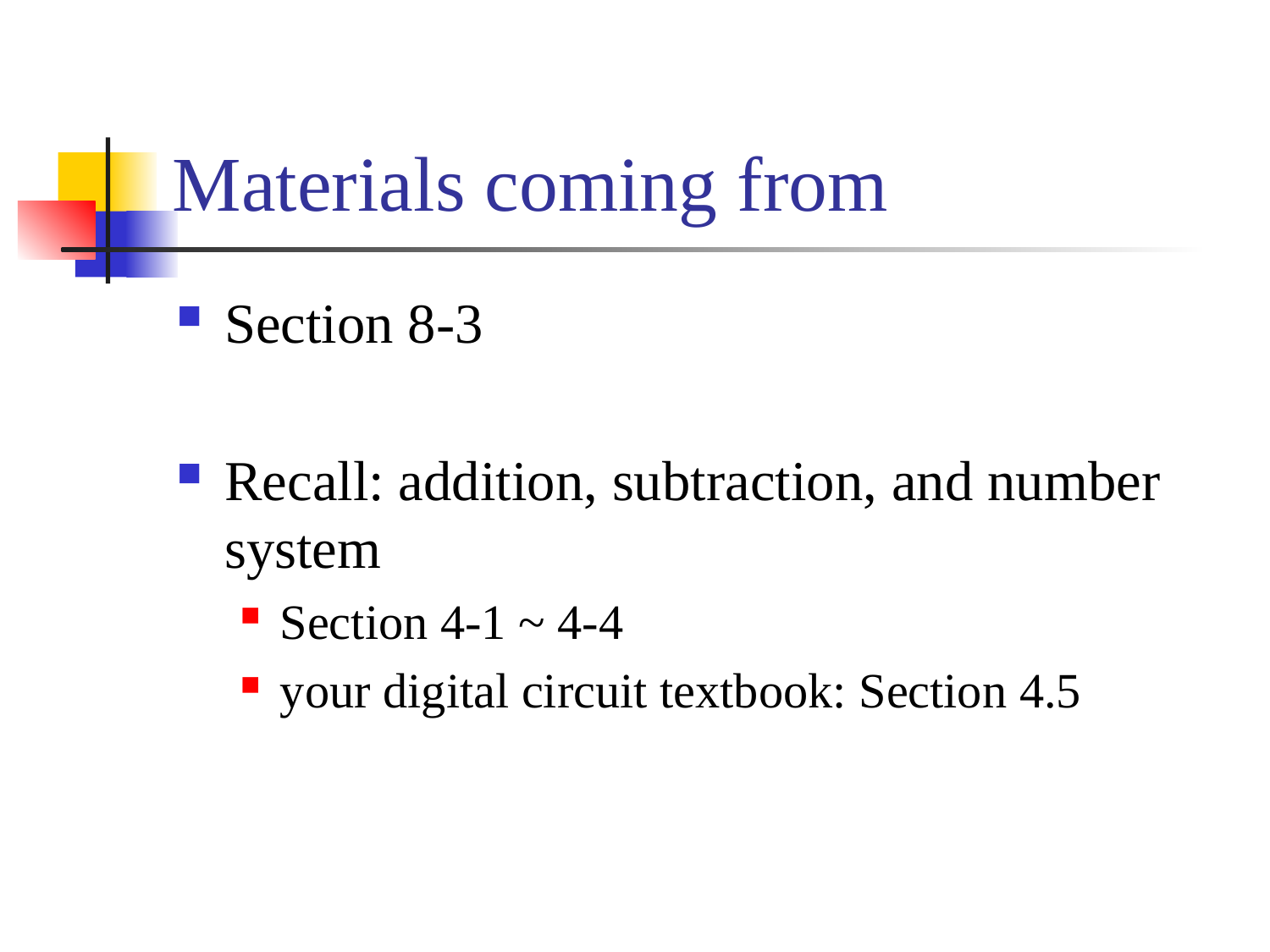

# Materials coming from
Section 8-3

Recall: addition, subtraction, and number system
Section 4-1 ~ 4-4
your digital circuit textbook: Section 4.5